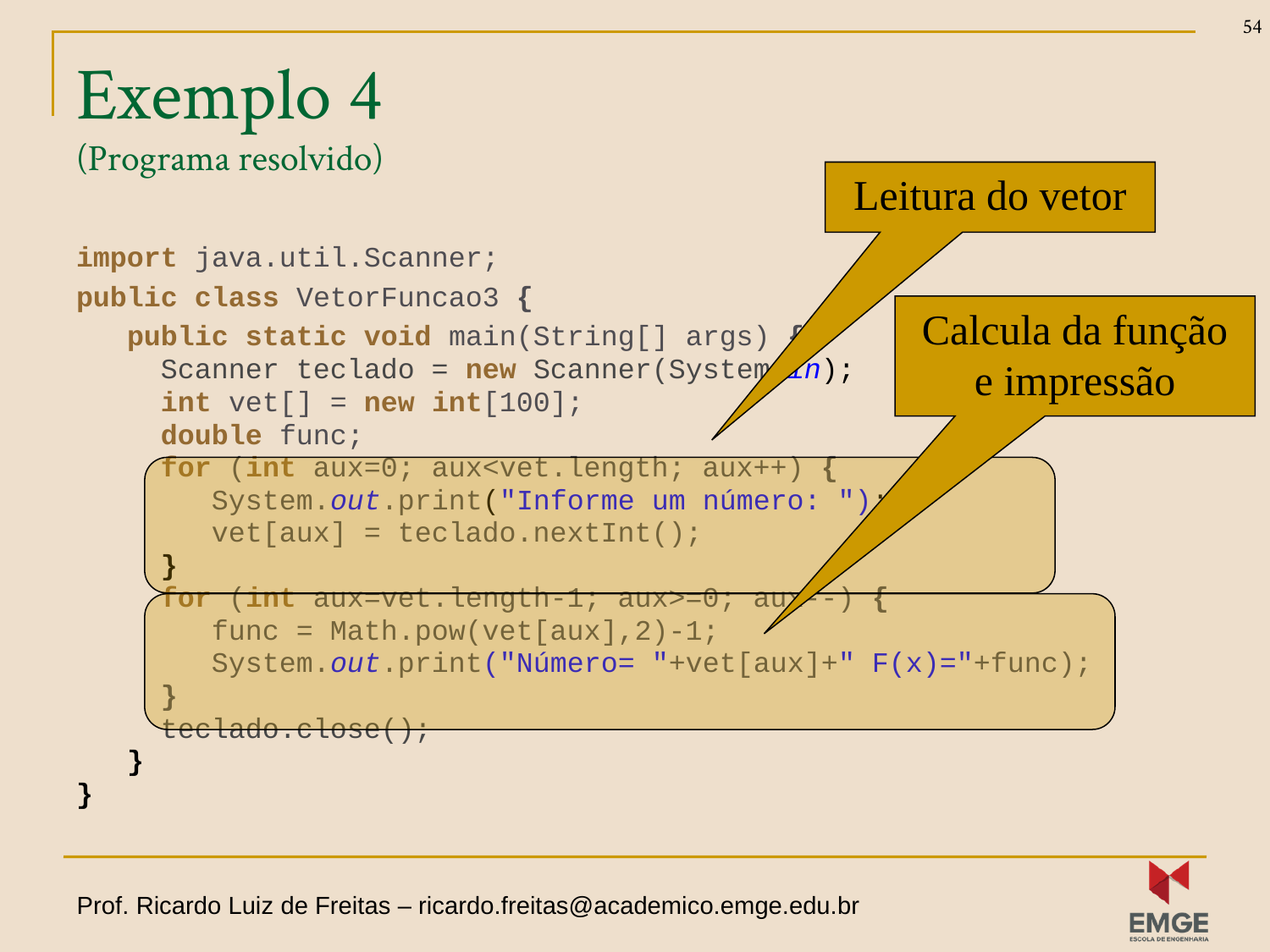

54
# Exemplo 4 (Programa resolvido)
Leitura do vetor
import java.util.Scanner;
public class VetorFuncao3 {
   public static void main(String[] args) {
     Scanner teclado = new Scanner(System.in);
     int vet[] = new int[100];
     double func;
     for (int aux=0; aux<vet.length; aux++) {
        System.out.print("Informe um número: ");
        vet[aux] = teclado.nextInt();
     }
     for (int aux=vet.length-1; aux>=0; aux--) {
        func = Math.pow(vet[aux],2)-1;
        System.out.print("Número= "+vet[aux]+" F(x)="+func);
     }
     teclado.close();
   }
}
Calcula da função e impressão